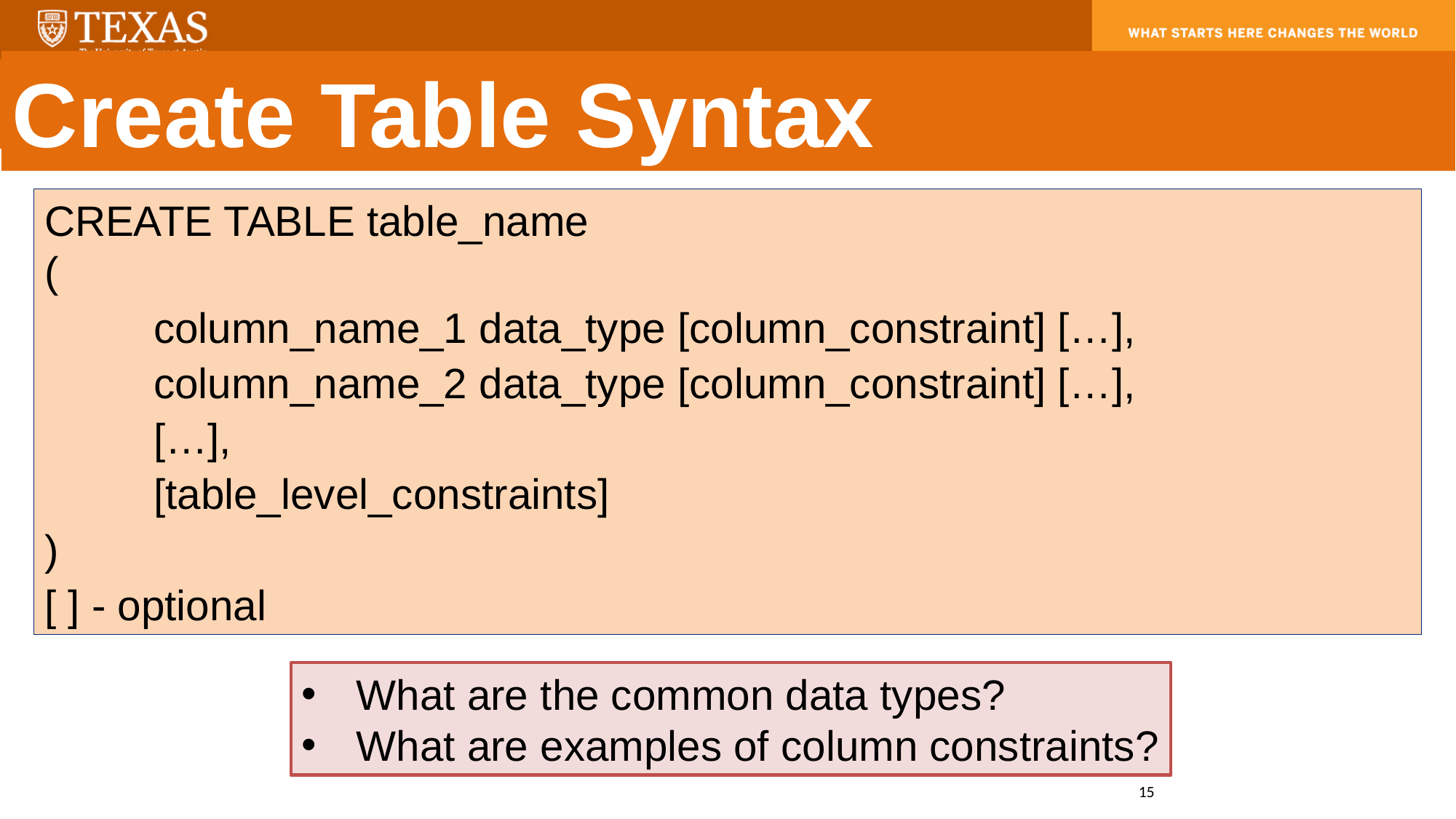

Create Table Syntax

CREATE TABLE table_name
(
	column_name_1 data_type [column_constraint] […],
	column_name_2 data_type [column_constraint] […],
	[…],
	[table_level_constraints]
)
[ ] - optional
What are the common data types?
What are examples of column constraints?
15